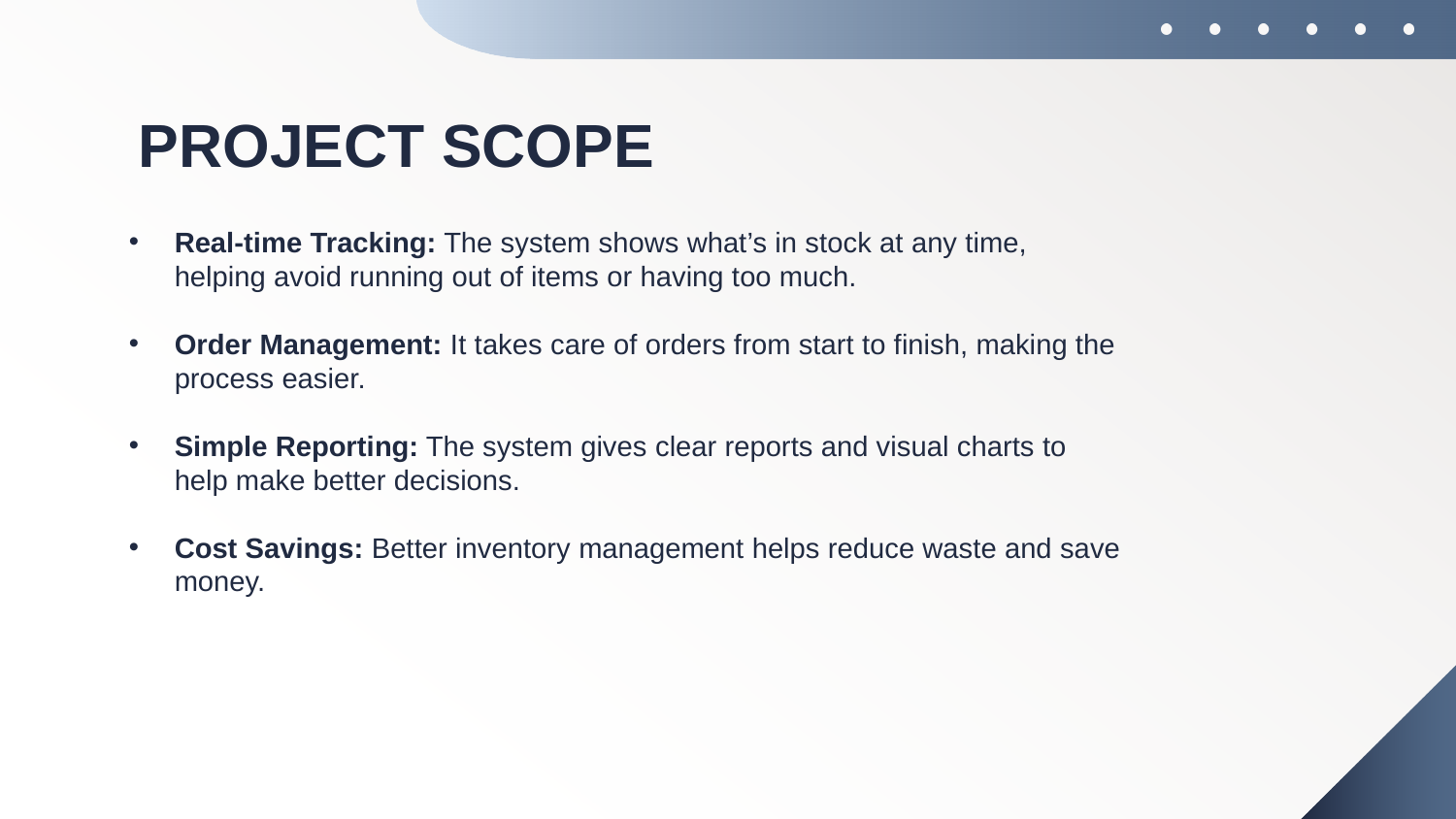

# PROJECT SCOPE
Real-time Tracking: The system shows what’s in stock at any time, helping avoid running out of items or having too much.

Order Management: It takes care of orders from start to finish, making the process easier.

Simple Reporting: The system gives clear reports and visual charts to help make better decisions.

Cost Savings: Better inventory management helps reduce waste and save money.